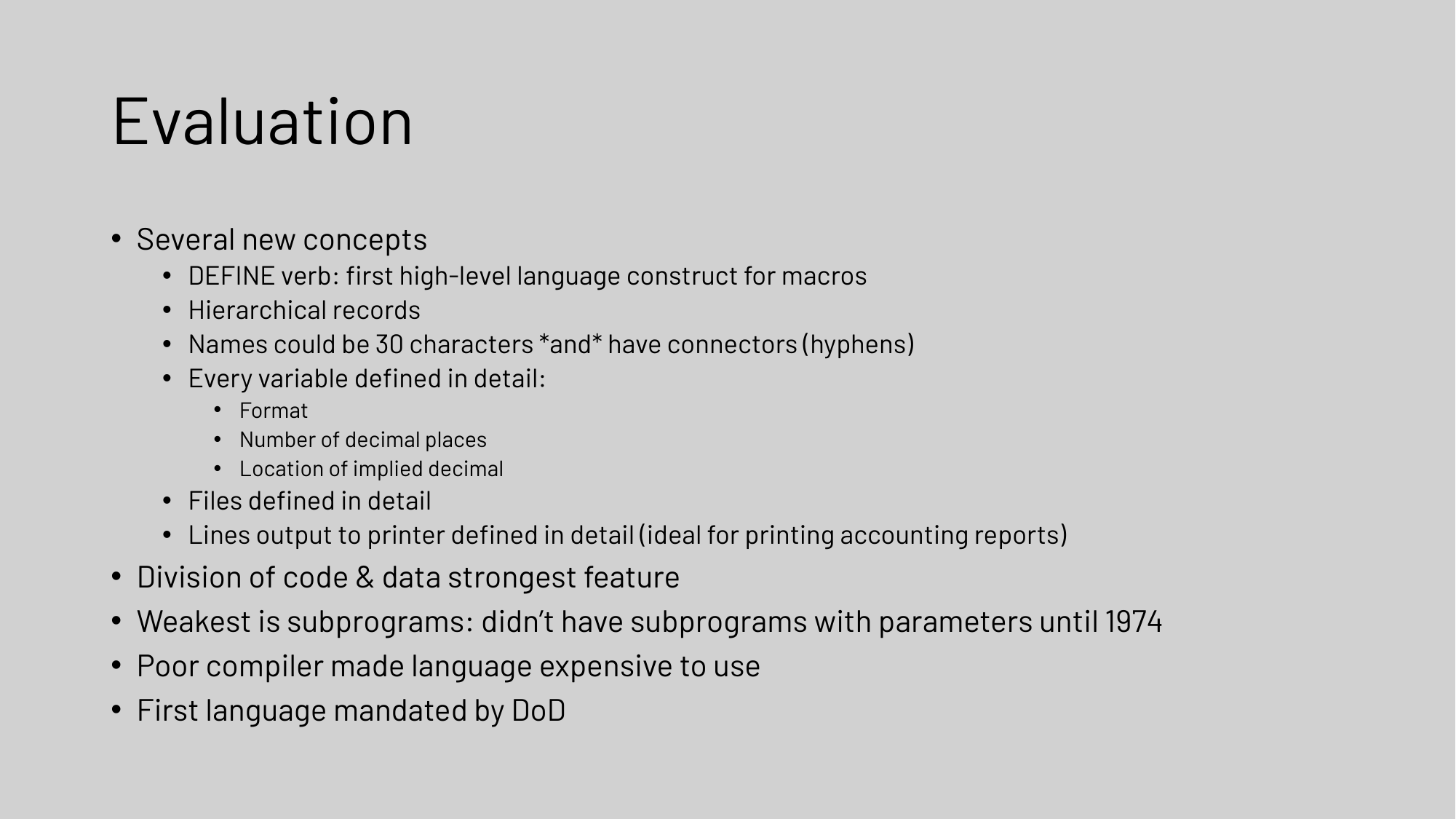

# Evaluation
Several new concepts
DEFINE verb: first high-level language construct for macros
Hierarchical records
Names could be 30 characters *and* have connectors (hyphens)
Every variable defined in detail:
Format
Number of decimal places
Location of implied decimal
Files defined in detail
Lines output to printer defined in detail (ideal for printing accounting reports)
Division of code & data strongest feature
Weakest is subprograms: didn’t have subprograms with parameters until 1974
Poor compiler made language expensive to use
First language mandated by DoD